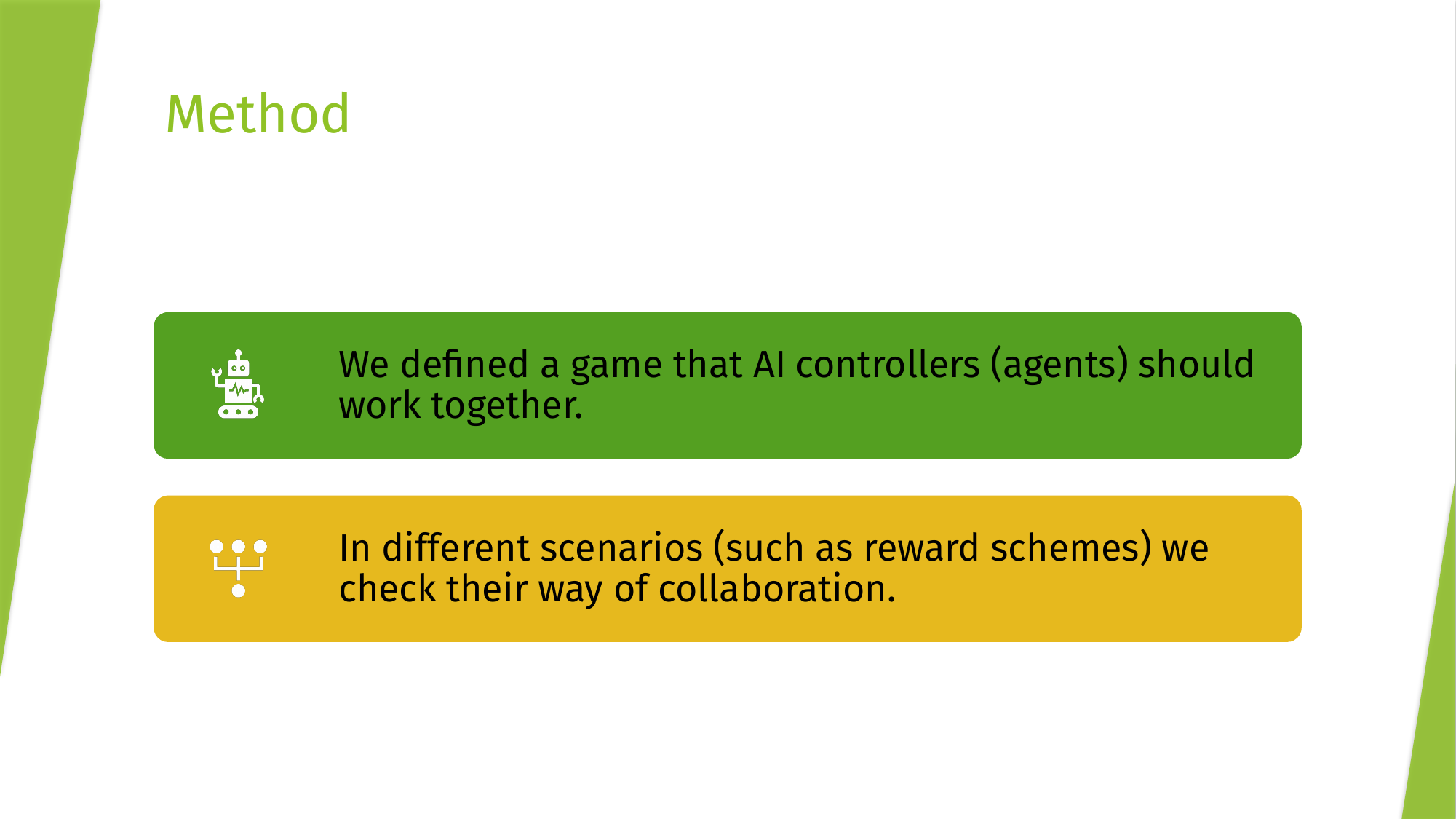

# Method
We defined a game that AI controllers (agents) should work together.
In different scenarios (such as reward schemes) we check their way of collaboration.